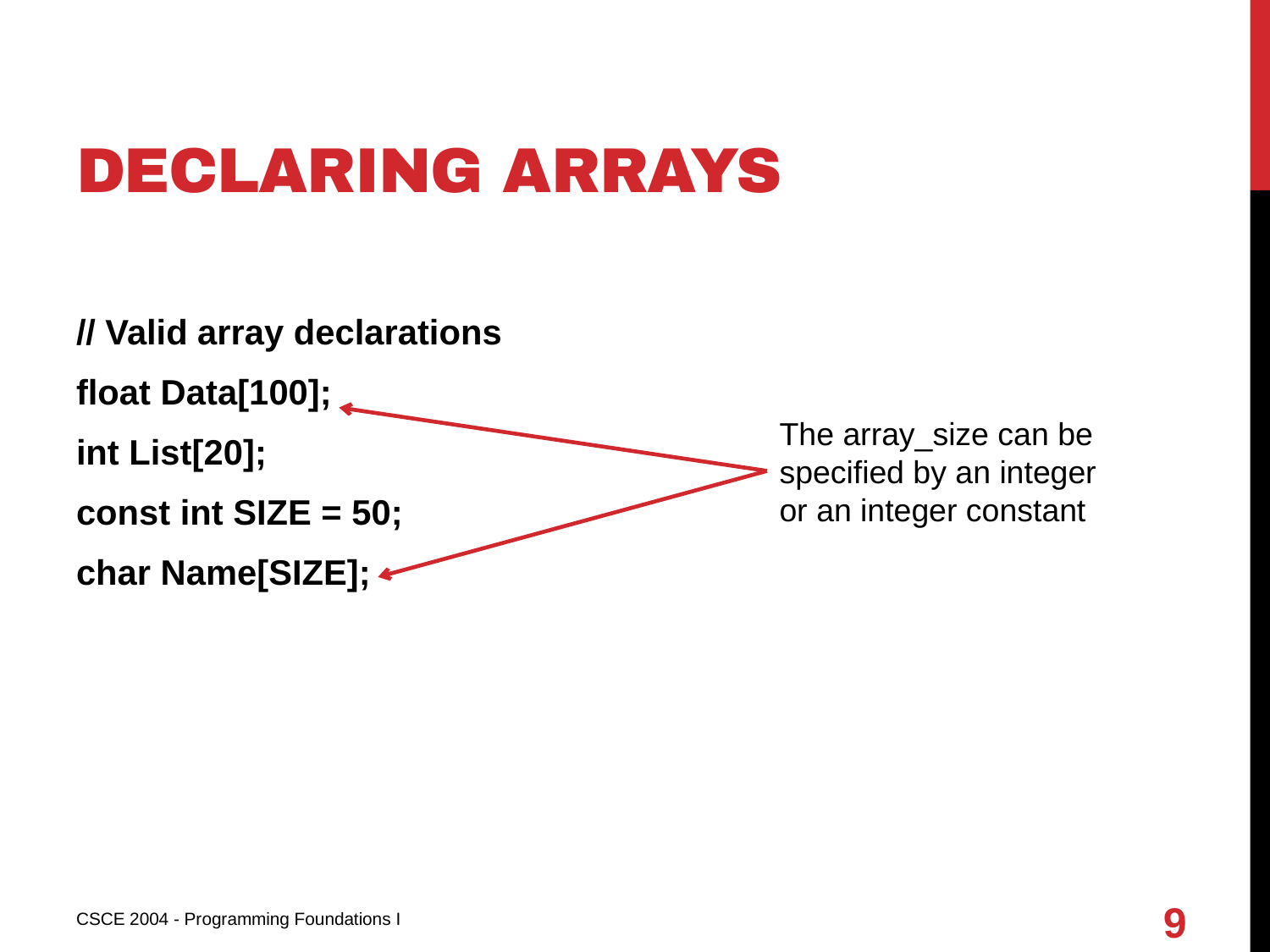

# Declaring arrays

// Valid array declarations
float Data[100];
int List[20];
const int SIZE = 50;
char Name[SIZE];

The array_size can be specified by an integer or an integer constant
9
CSCE 2004 - Programming Foundations I